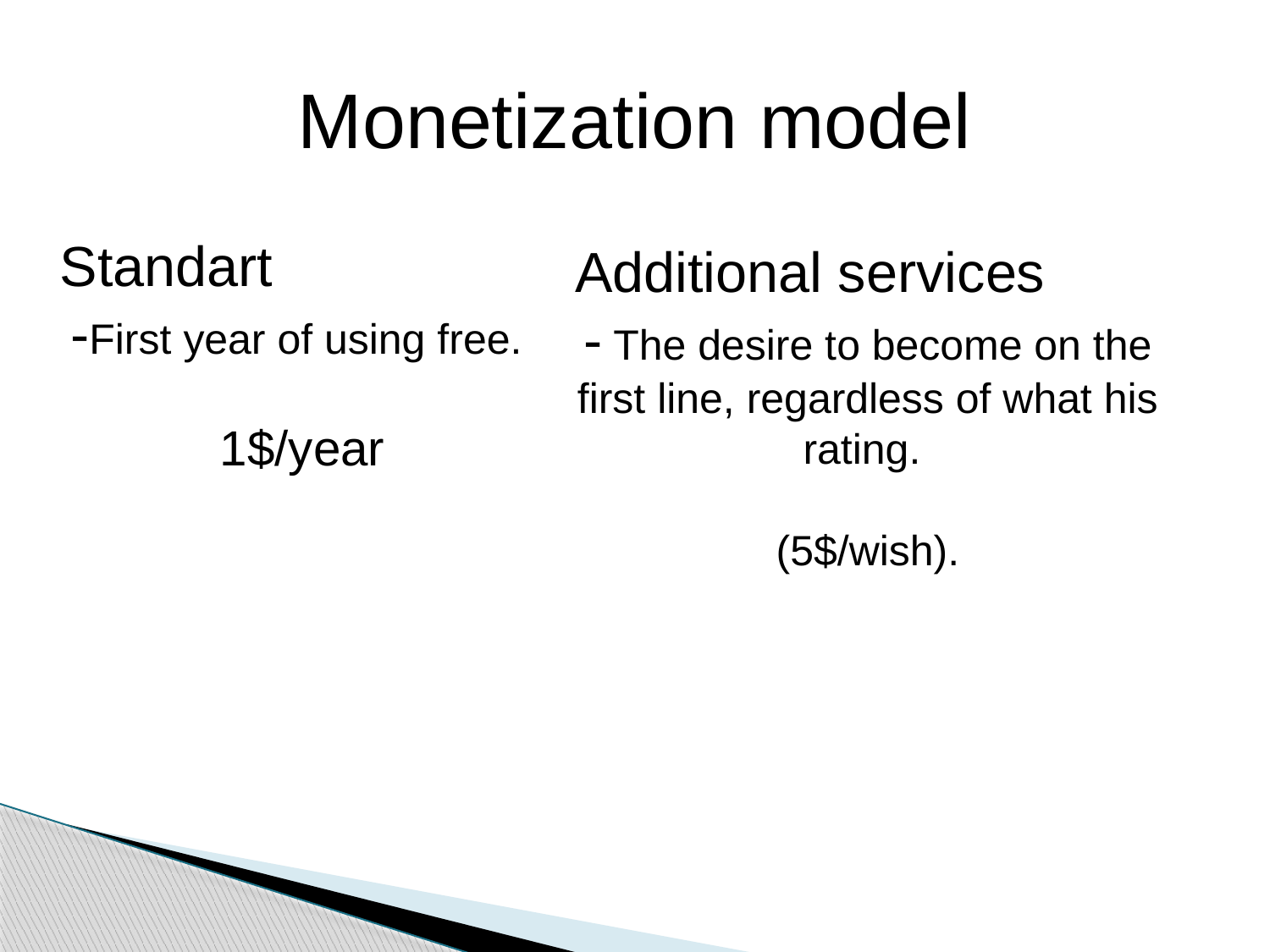

Monetization model
Standart
-First year of using free.

1$/year

Additional services
- The desire to become on the first line, regardless of what his rating.

(5$/wish).